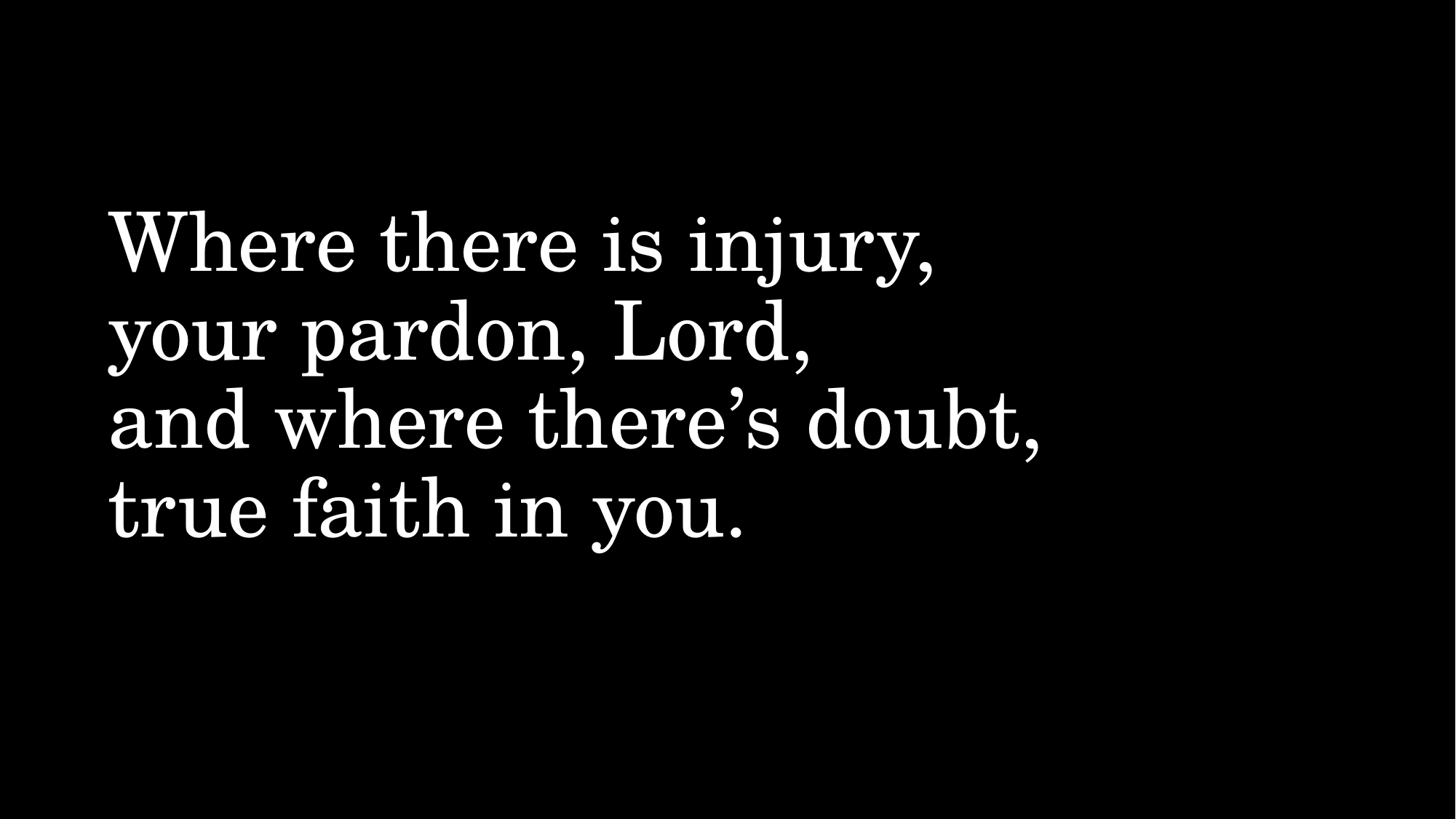

# Where there is injury, your pardon, Lord, and where there’s doubt, true faith in you.